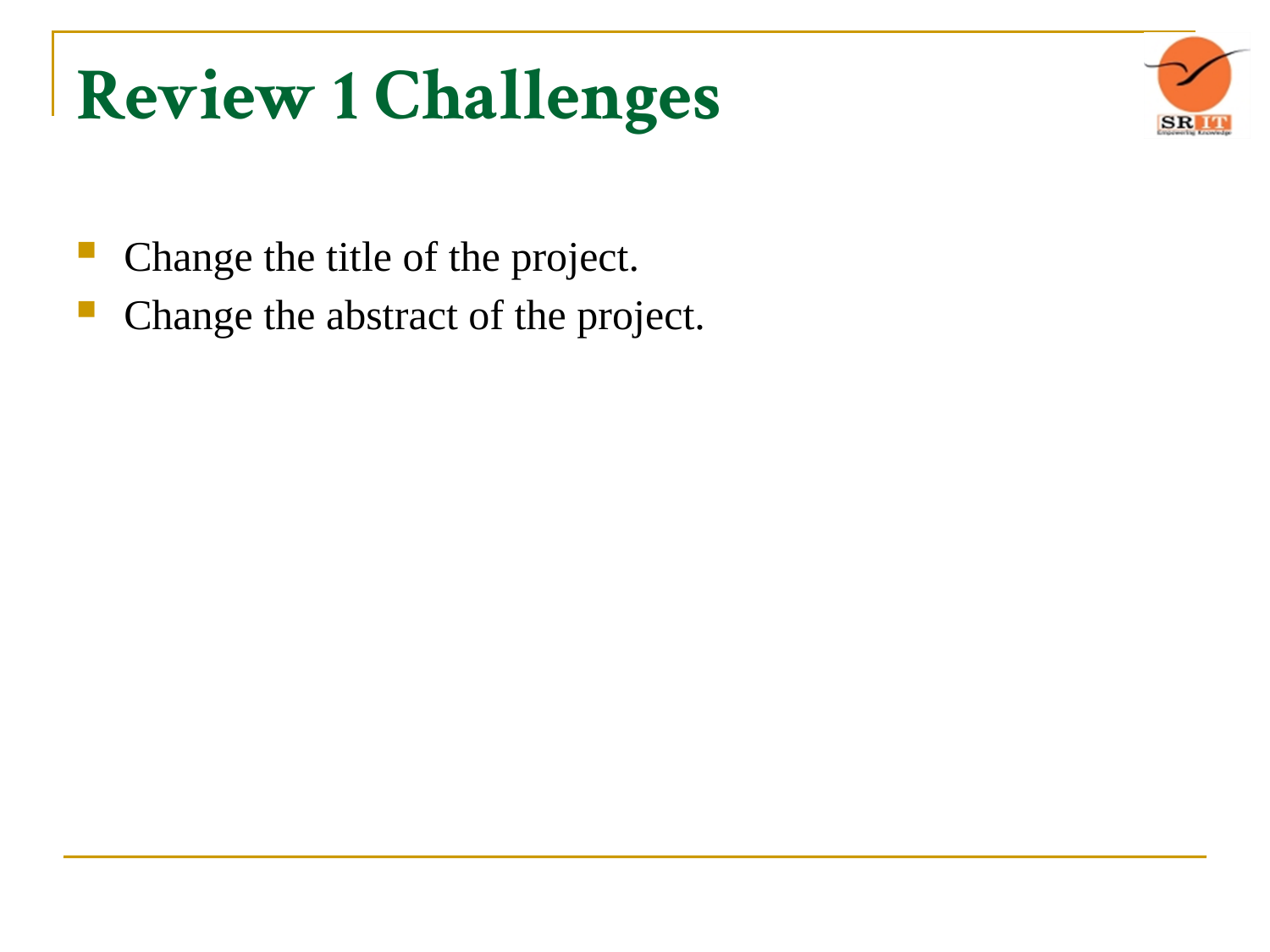

# Review 1 Challenges
Change the title of the project.
Change the abstract of the project.